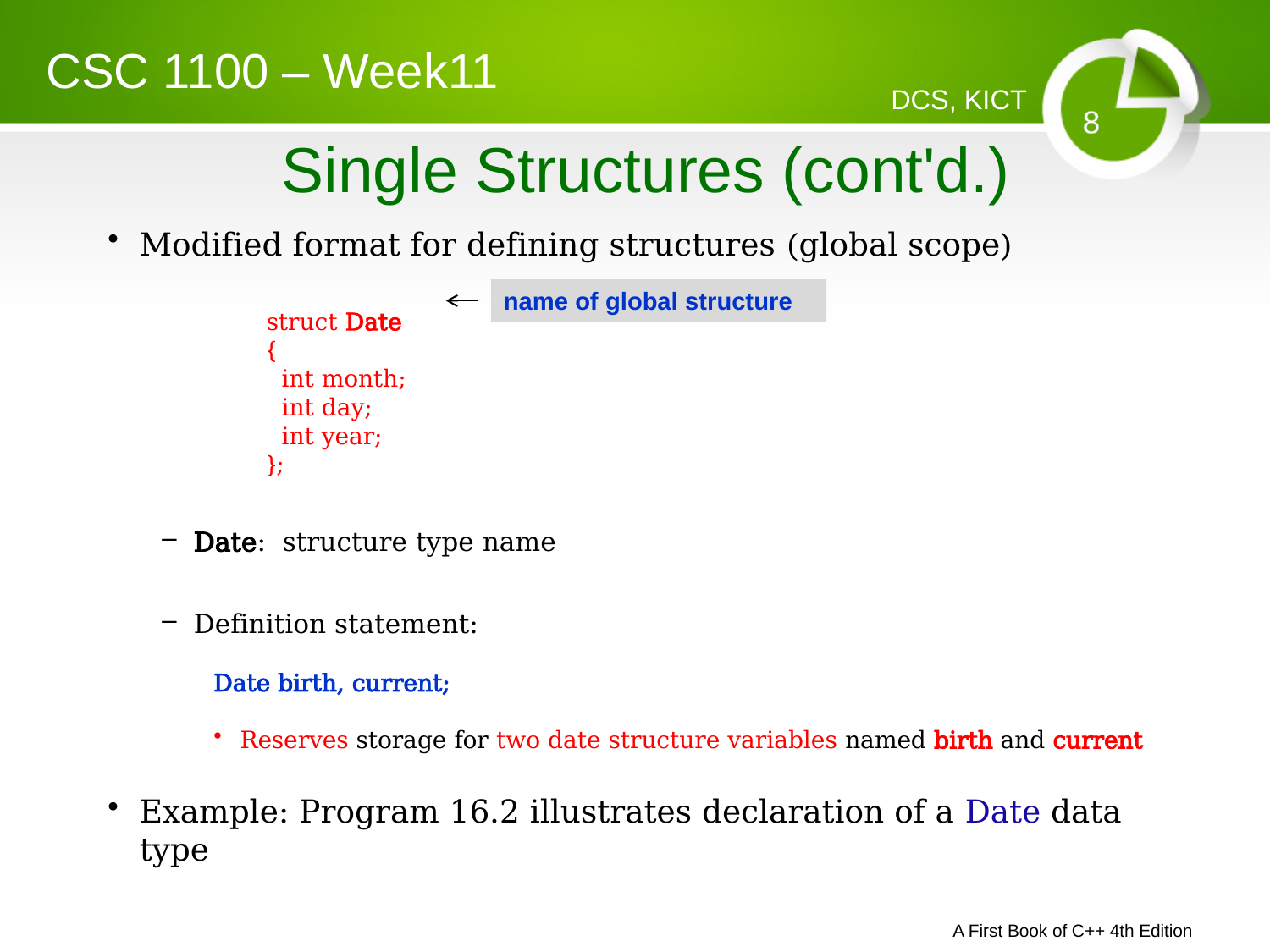

CSC 1100 – Week11
DCS, KICT
8
# Single Structures (cont'd.)
Modified format for defining structures (global scope)

struct Date
{
  int month;
  int day;
  int year;
};

Date:  structure type name

Definition statement:

Date birth, current;

Reserves storage for two date structure variables named birth and current

Example: Program 16.2 illustrates declaration of a Date data type
name of global structure
A First Book of C++ 4th Edition